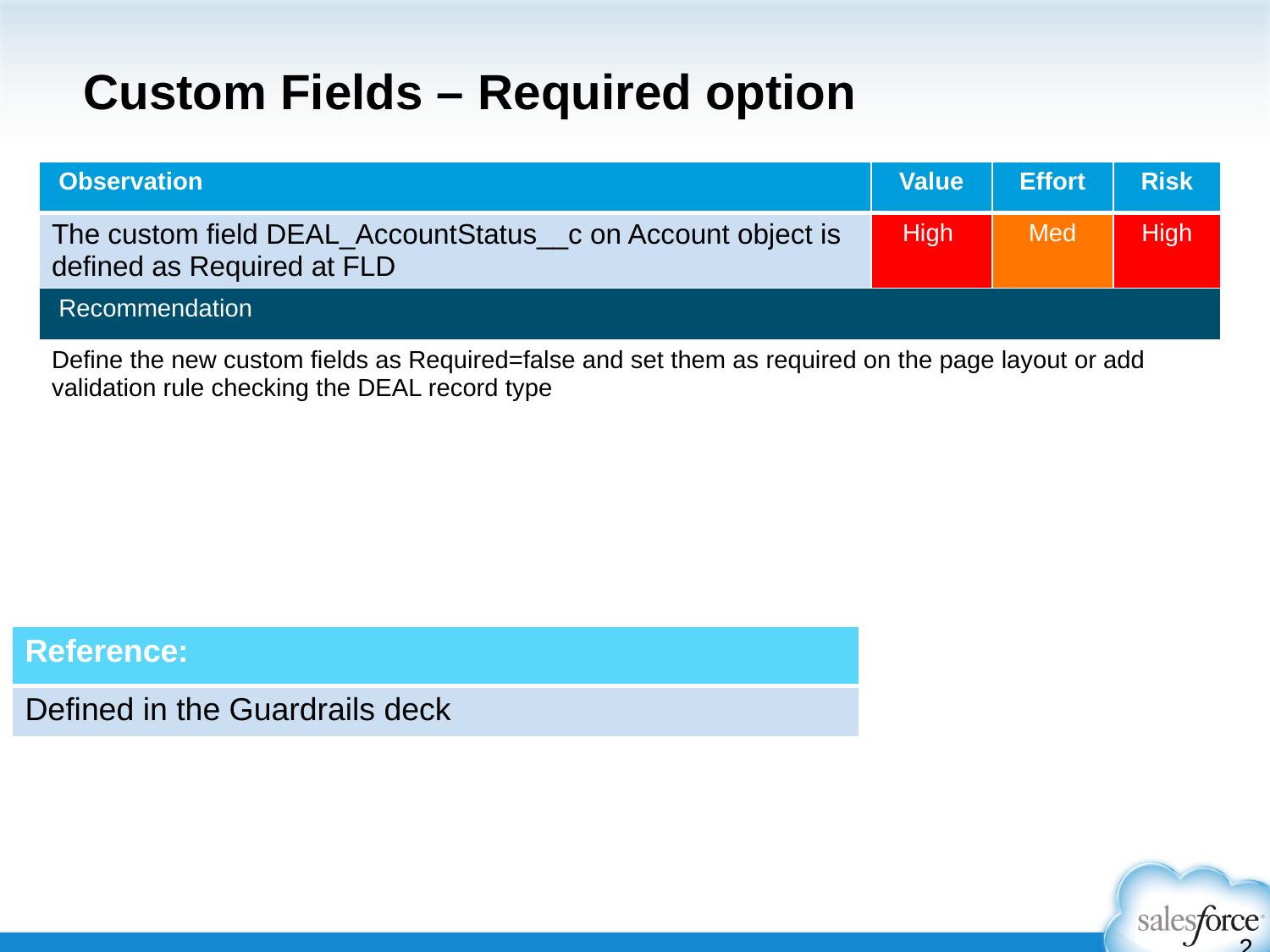

# Custom Fields – Required option
| Observation | Value | Effort | Risk |
| --- | --- | --- | --- |
| The custom field DEAL\_AccountStatus\_\_c on Account object is defined as Required at FLD | High | Med | High |
| Recommendation |  |  |  |
| Define the new custom fields as Required=false and set them as required on the page layout or add validation rule checking the DEAL record type |  |  |  |
| Reference: |
| --- |
| Defined in the Guardrails deck |
22